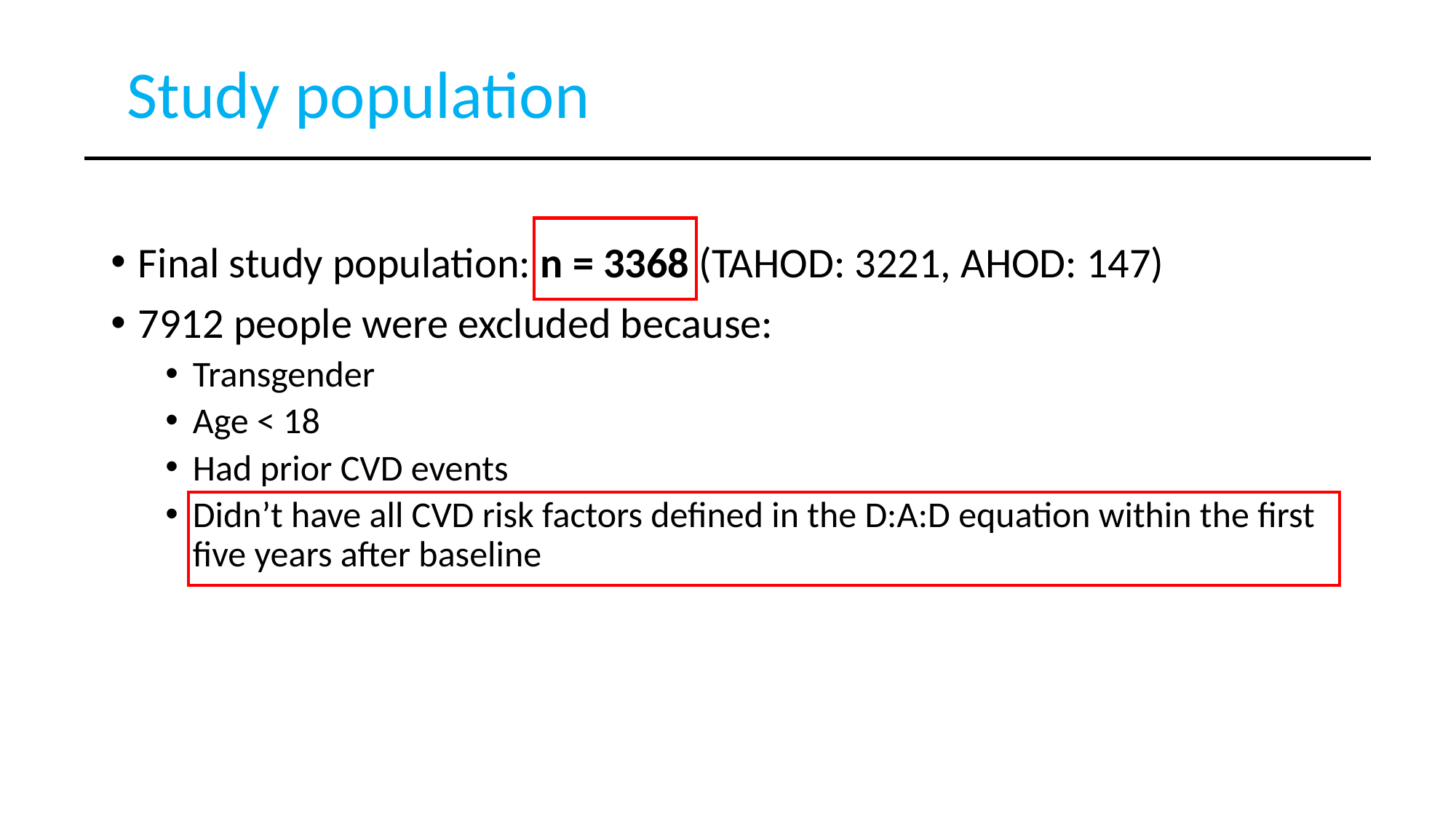

# Study population

Final study population: n = 3368 (TAHOD: 3221, AHOD: 147)
7912 people were excluded because:
Transgender
Age < 18
Had prior CVD events
Didn’t have all CVD risk factors defined in the D:A:D equation within the first five years after baseline